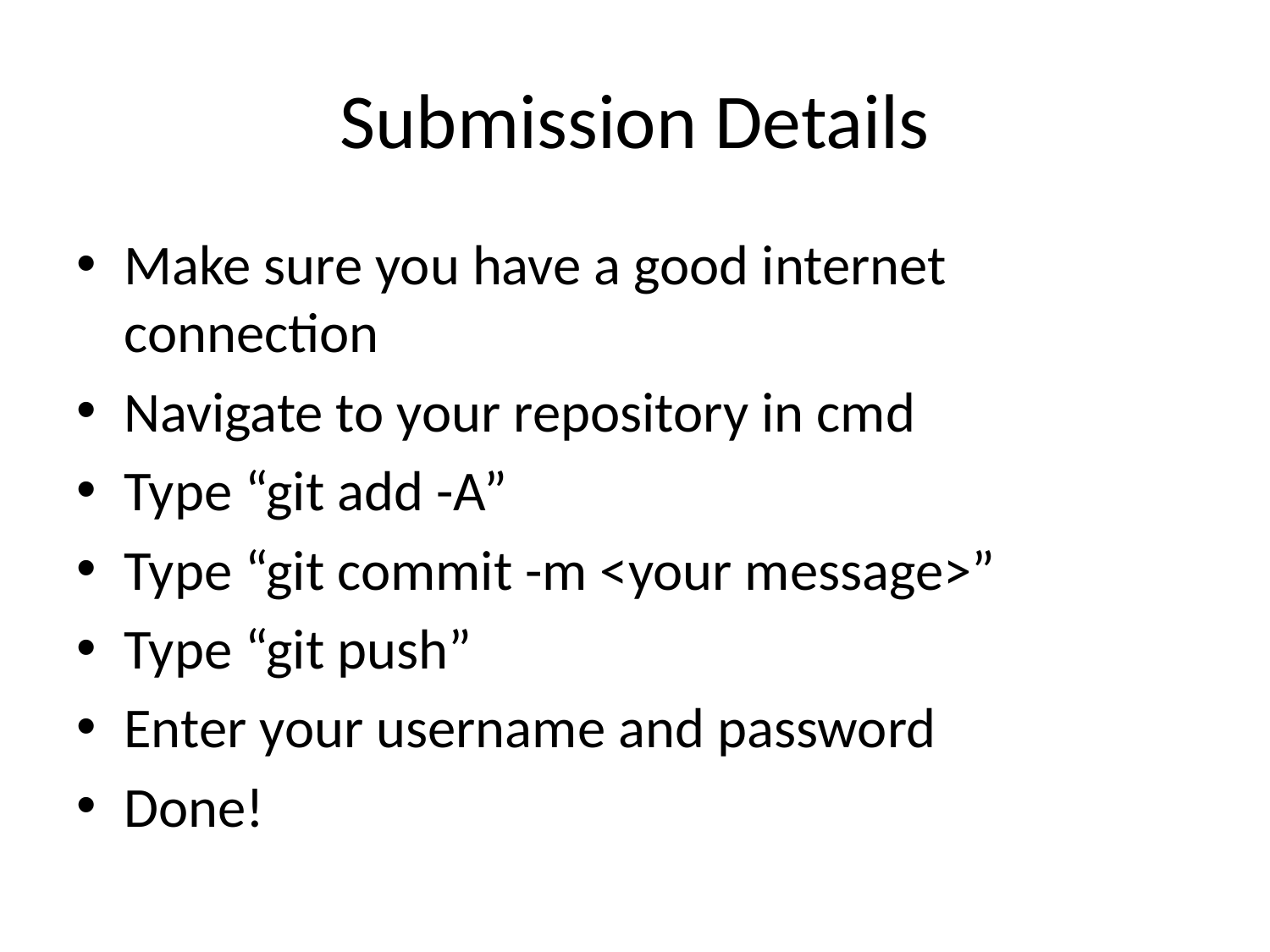

# Submission Details
Make sure you have a good internet connection
Navigate to your repository in cmd
Type “git add -A”
Type “git commit -m <your message>”
Type “git push”
Enter your username and password
Done!